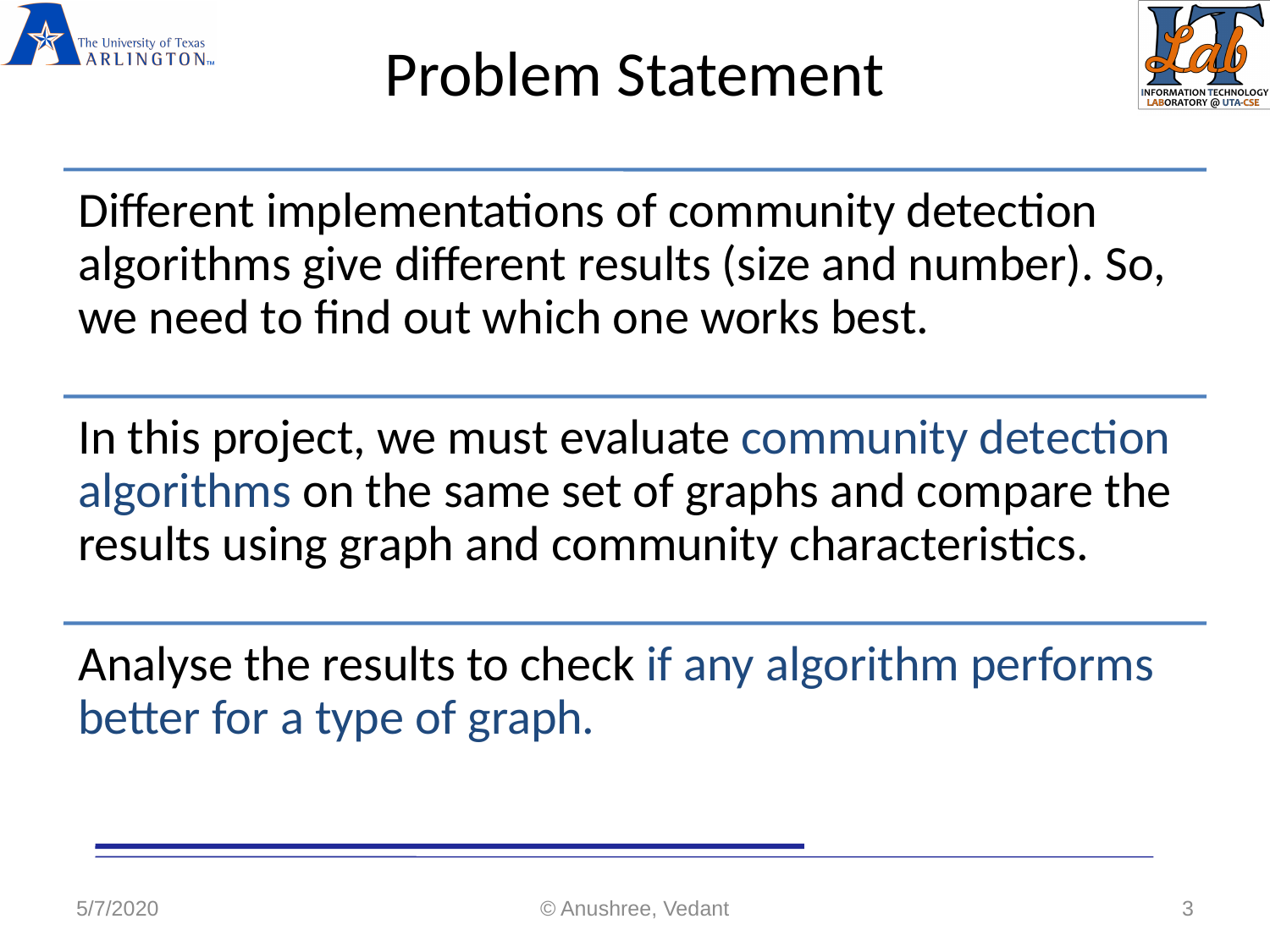

# Problem Statement
Different implementations of community detection algorithms give different results (size and number). So, we need to find out which one works best.
In this project, we must evaluate community detection algorithms on the same set of graphs and compare the results using graph and community characteristics.
Analyse the results to check if any algorithm performs better for a type of graph.
5/7/2020
© Anushree, Vedant
3